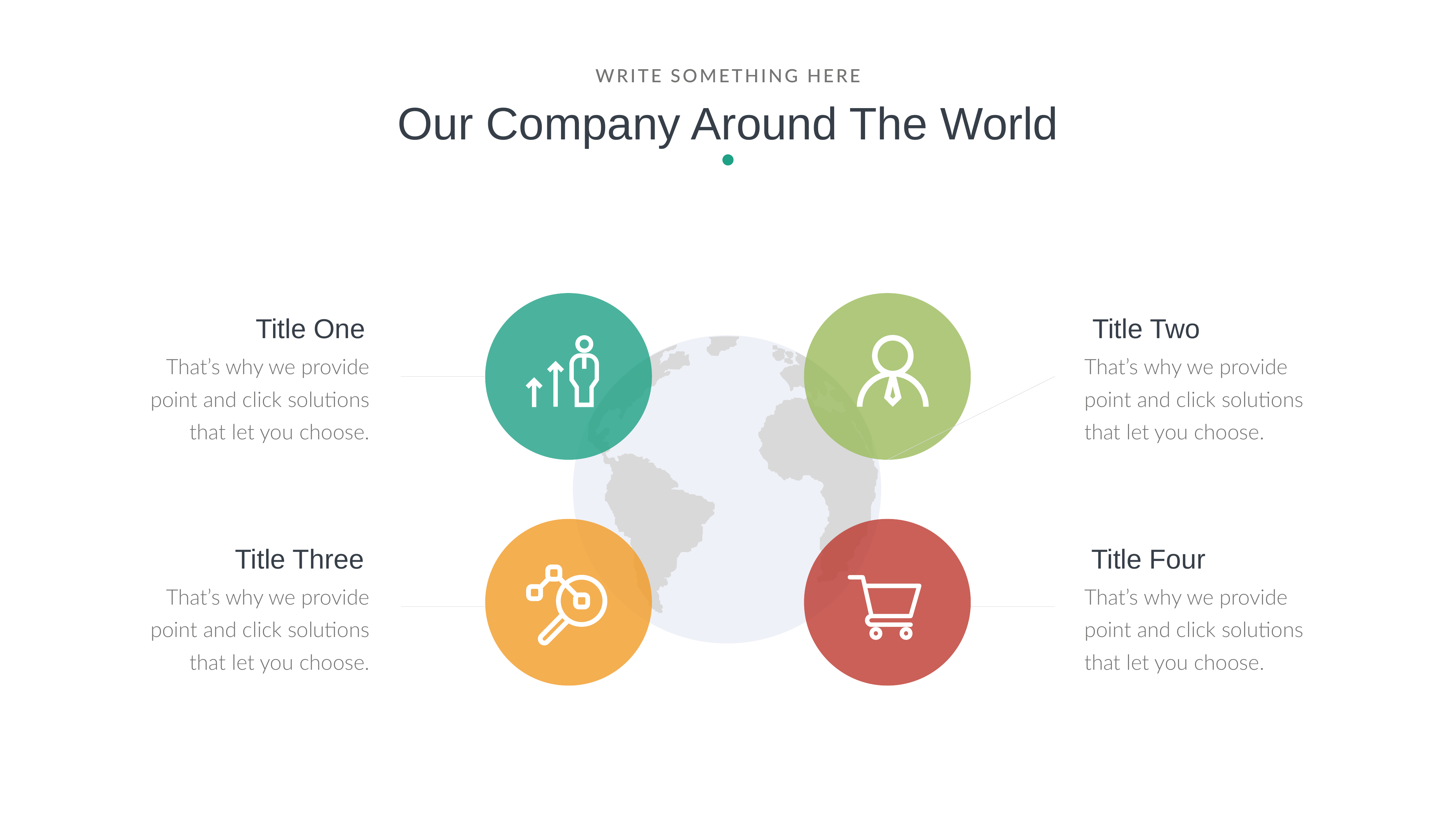

WRITE SOMETHING HERE
Our Company Around The World

Title One
That’s why we provide point and click solutions that let you choose.
Title Two
That’s why we provide point and click solutions that let you choose.

Title Three
That’s why we provide point and click solutions that let you choose.
Title Four
That’s why we provide point and click solutions that let you choose.